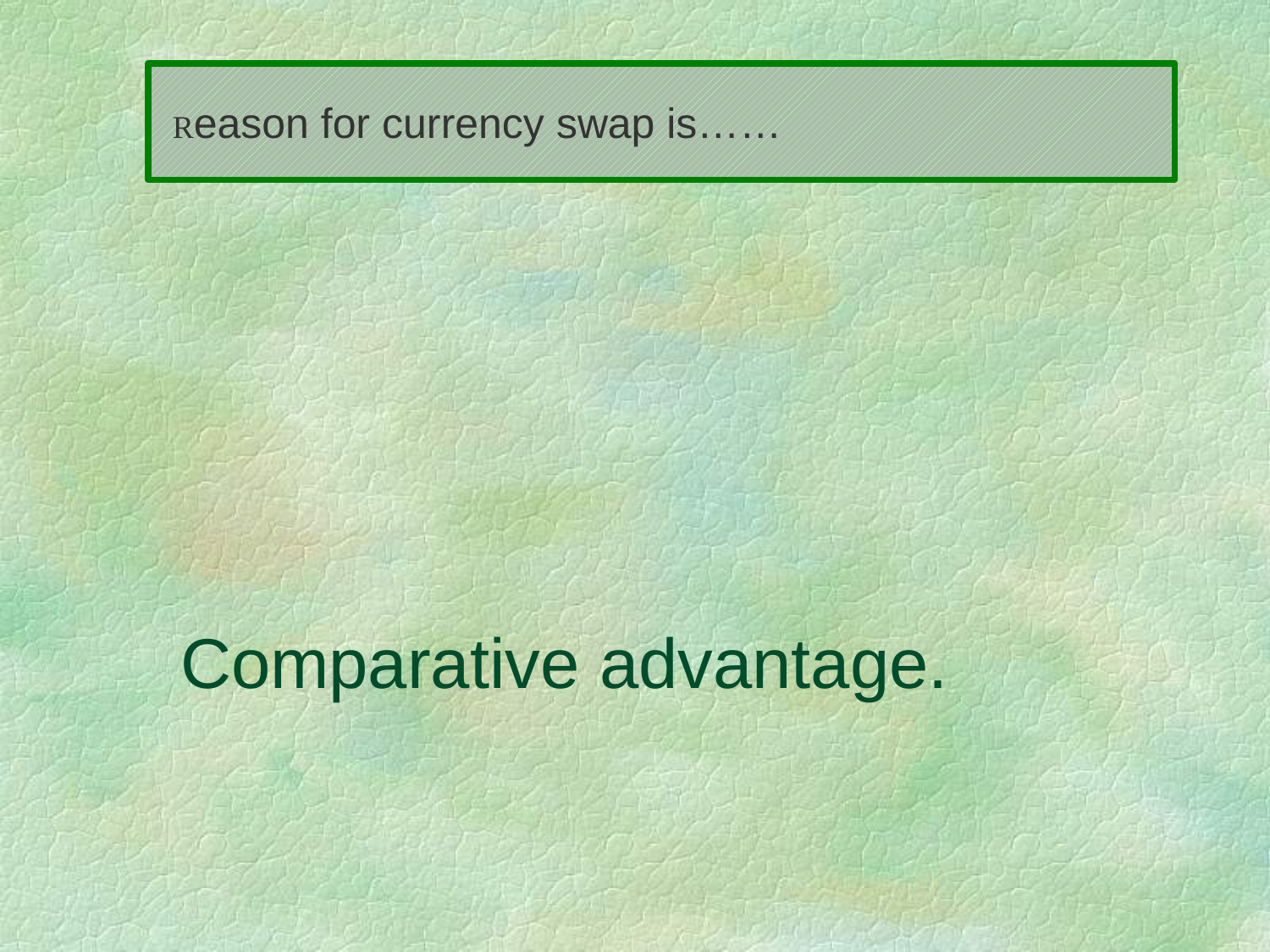

Reason for currency swap is……
# Comparative advantage.